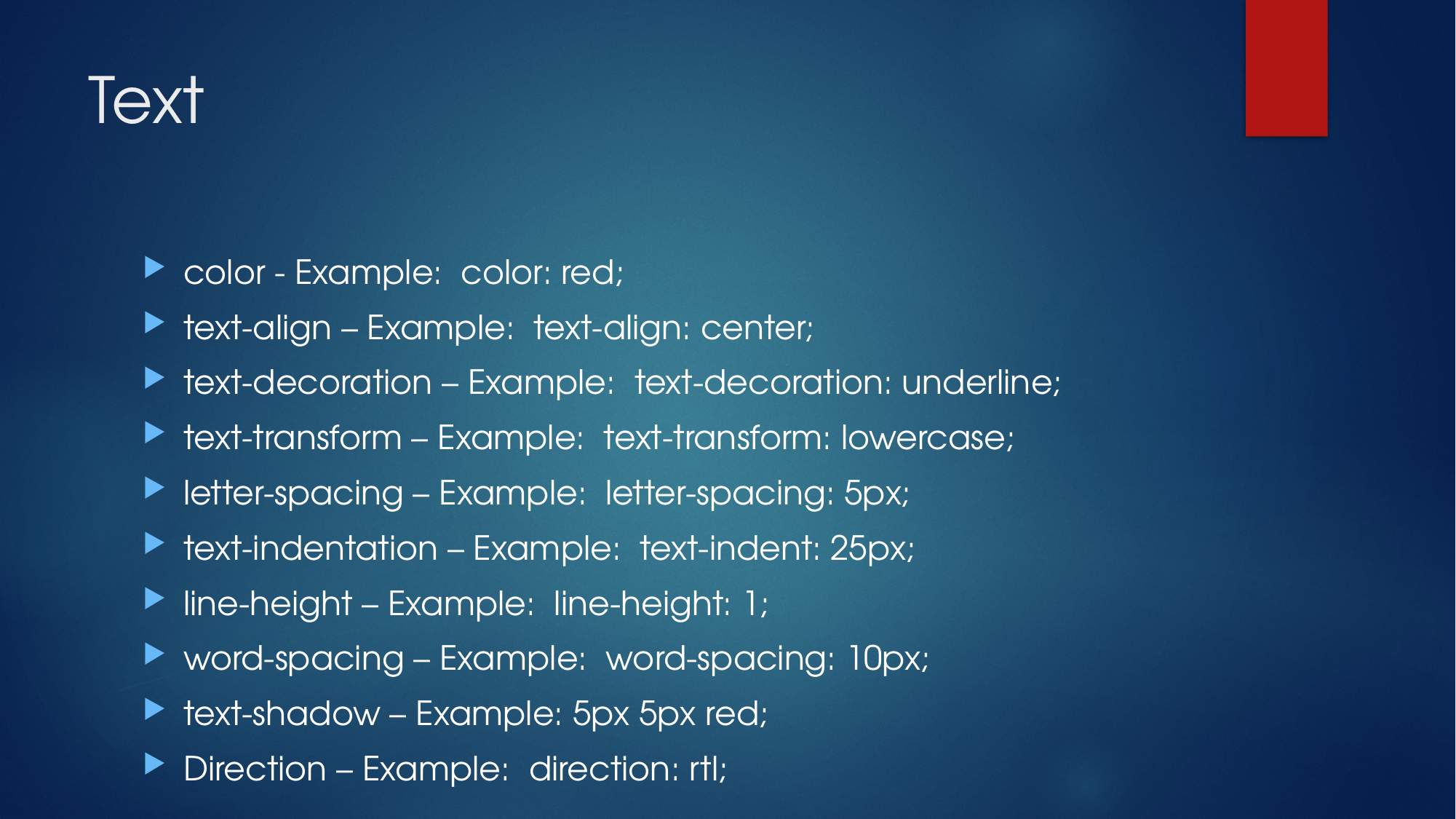

# Text
color - Example:  color: red;
text-align – Example:  text-align: center;
text-decoration – Example:  text-decoration: underline;
text-transform – Example:  text-transform: lowercase;
letter-spacing – Example:  letter-spacing: 5px;
text-indentation – Example:  text-indent: 25px;
line-height – Example:  line-height: 1;
word-spacing – Example:  word-spacing: 10px;
text-shadow – Example: 5px 5px red;
Direction – Example:  direction: rtl;